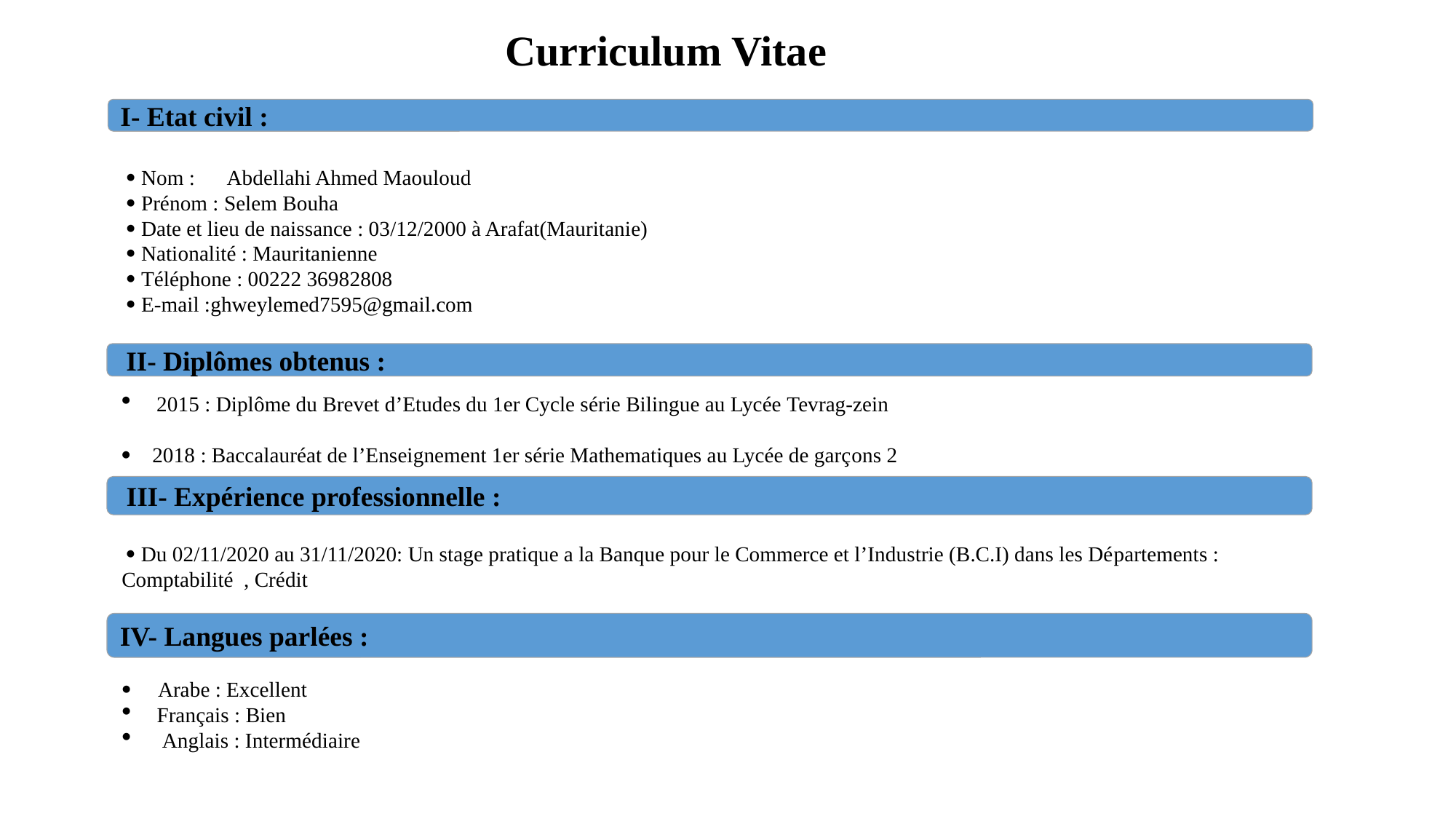

# Curriculum Vitae
I- Etat civil :
• Nom :      Abdellahi Ahmed Maouloud
• Prénom : Selem Bouha
• Date et lieu de naissance : 03/12/2000 à Arafat(Mauritanie)
• Nationalité : Mauritanienne
• Téléphone : 00222 36982808
• E-mail :ghweylemed7595@gmail.com
 II- Diplômes obtenus :
2015 : Diplôme du Brevet d’Etudes du 1er Cycle série Bilingue au Lycée Tevrag-zein

•    2018 : Baccalauréat de l’Enseignement 1er série Mathematiques au Lycée de garçons 2
 III- Expérience professionnelle :
 • Du 02/11/2020 au 31/11/2020: Un stage pratique a la Banque pour le Commerce et l’Industrie (B.C.I) dans les Départements : Comptabilité  , Crédit
IV- Langues parlées :
•     Arabe : Excellent
Français : Bien
 Anglais : Intermédiaire